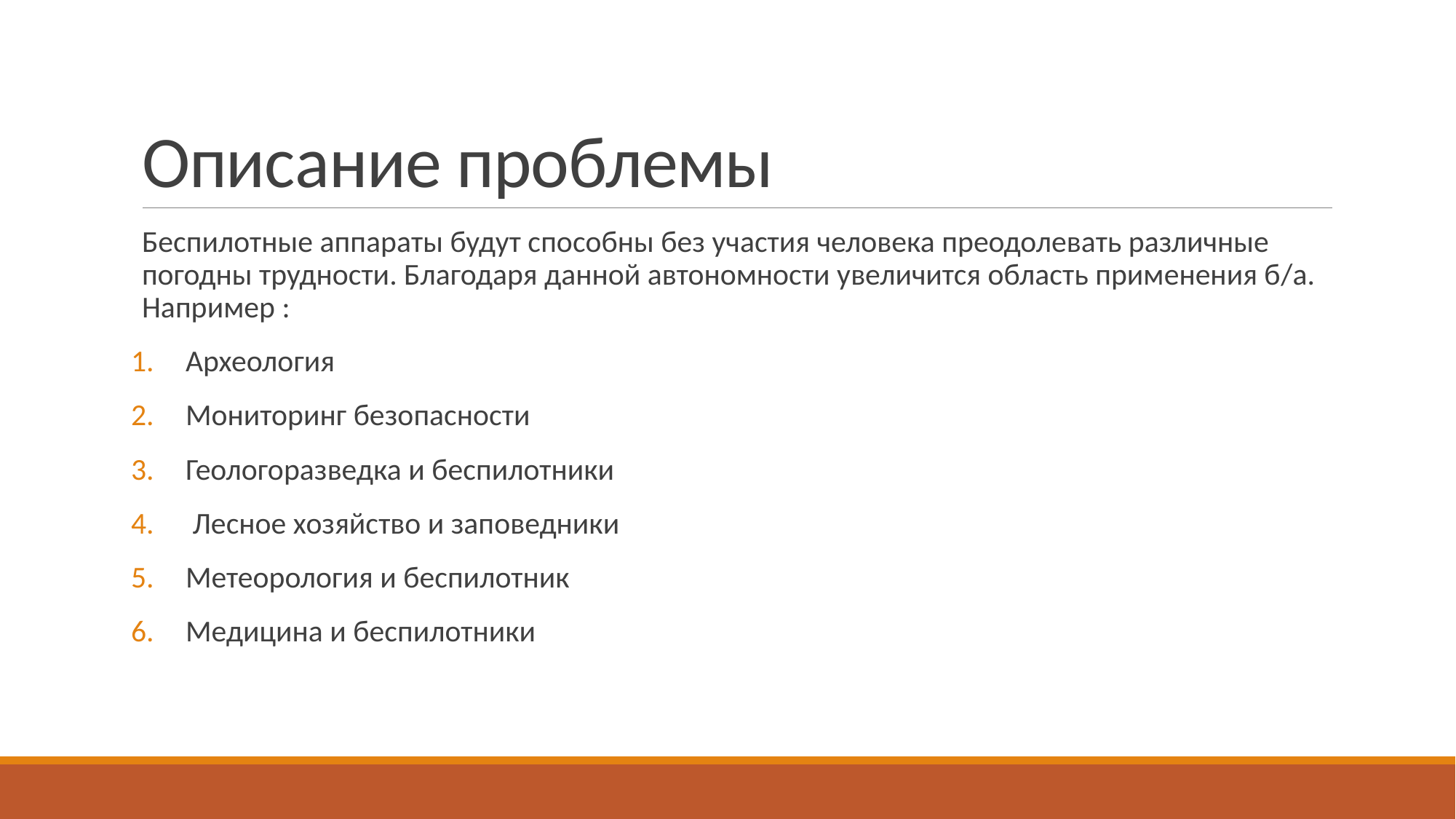

# Описание проблемы
Беспилотные аппараты будут способны без участия человека преодолевать различные погодны трудности. Благодаря данной автономности увеличится область применения б/а. Например :
Археология
Мониторинг безопасности
Геологоразведка и беспилотники
 Лесное хозяйство и заповедники
Метеорология и беспилотник
Медицина и беспилотники